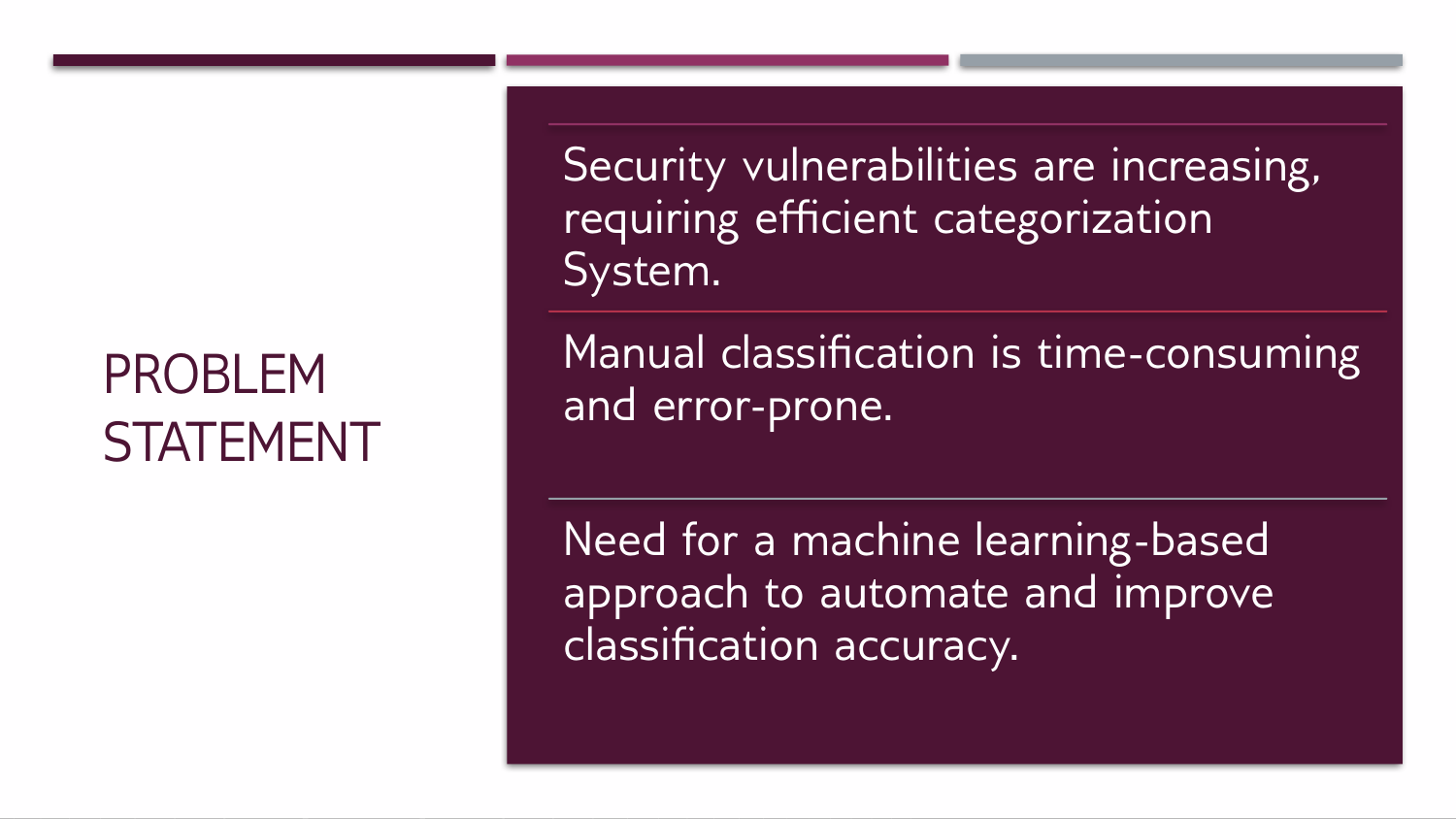

# Problem Statement
Security vulnerabilities are increasing, requiring efficient categorization System.
Manual classification is time-consuming and error-prone.
Need for a machine learning-based approach to automate and improve classification accuracy.